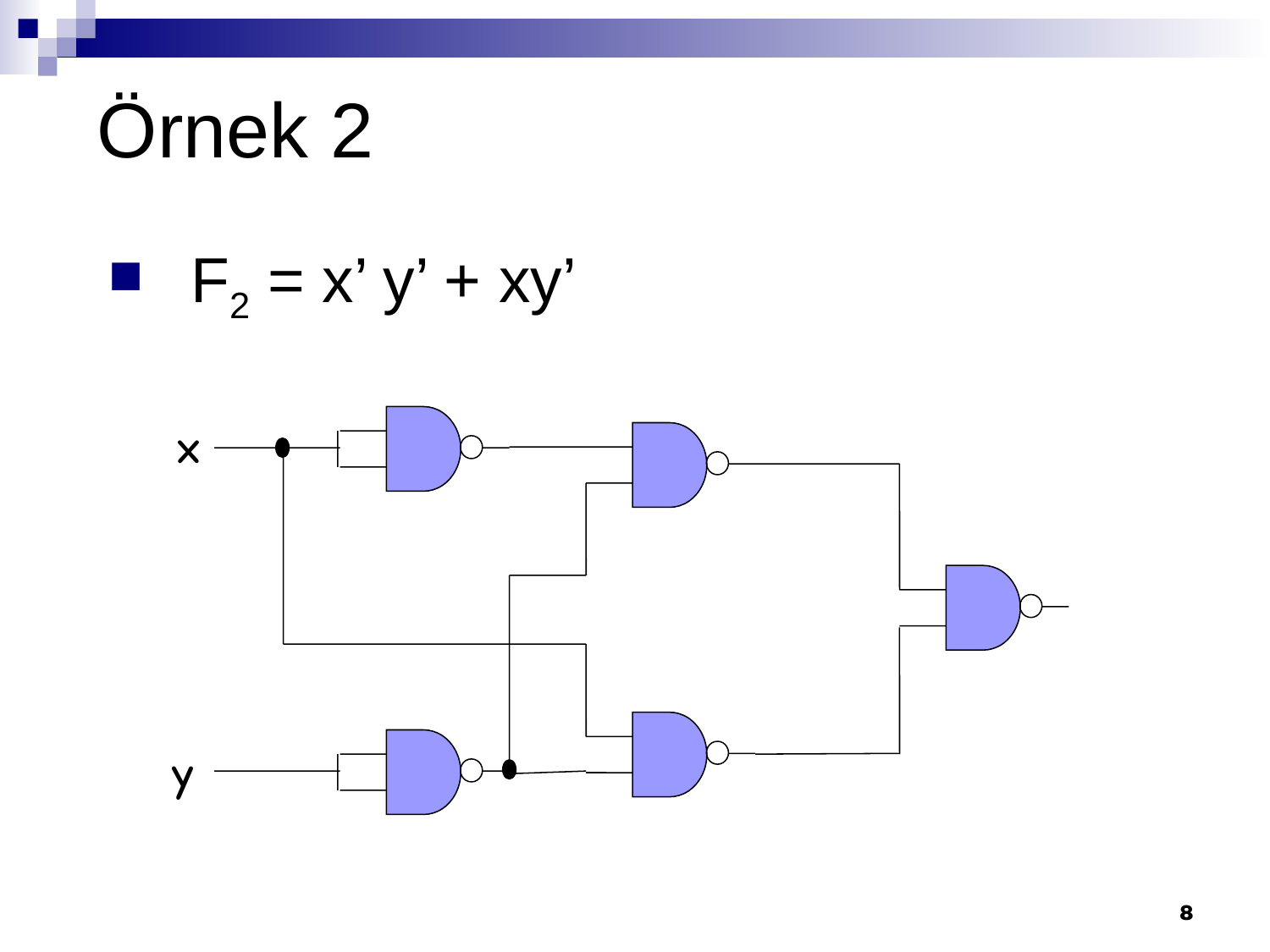

Örnek 2
  F2 = x’ y’ + xy’

x

y

8